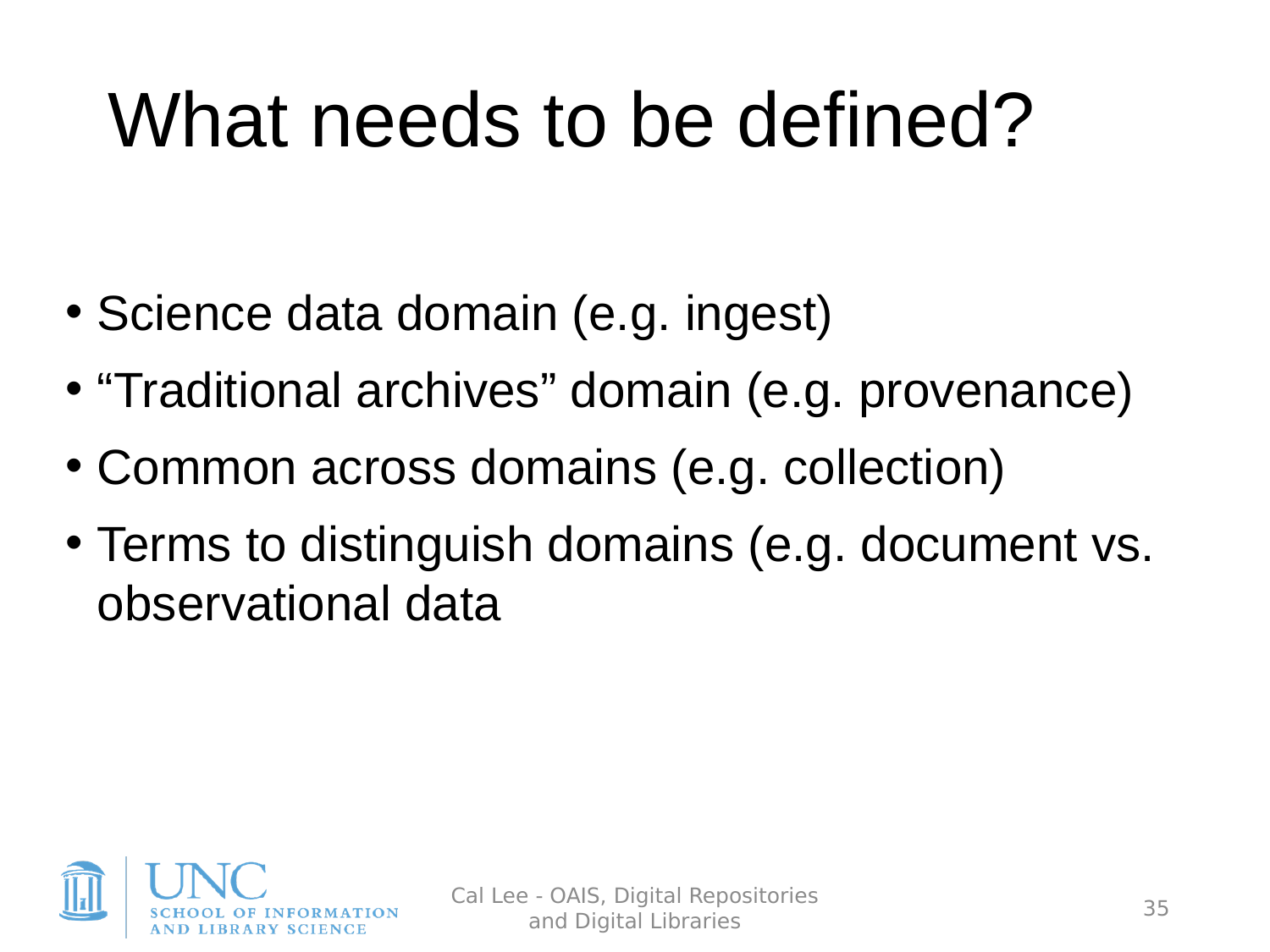

# What needs to be defined?
Science data domain (e.g. ingest)
“Traditional archives” domain (e.g. provenance)
Common across domains (e.g. collection)
Terms to distinguish domains (e.g. document vs. observational data

Cal Lee - OAIS, Digital Repositories and Digital Libraries
35